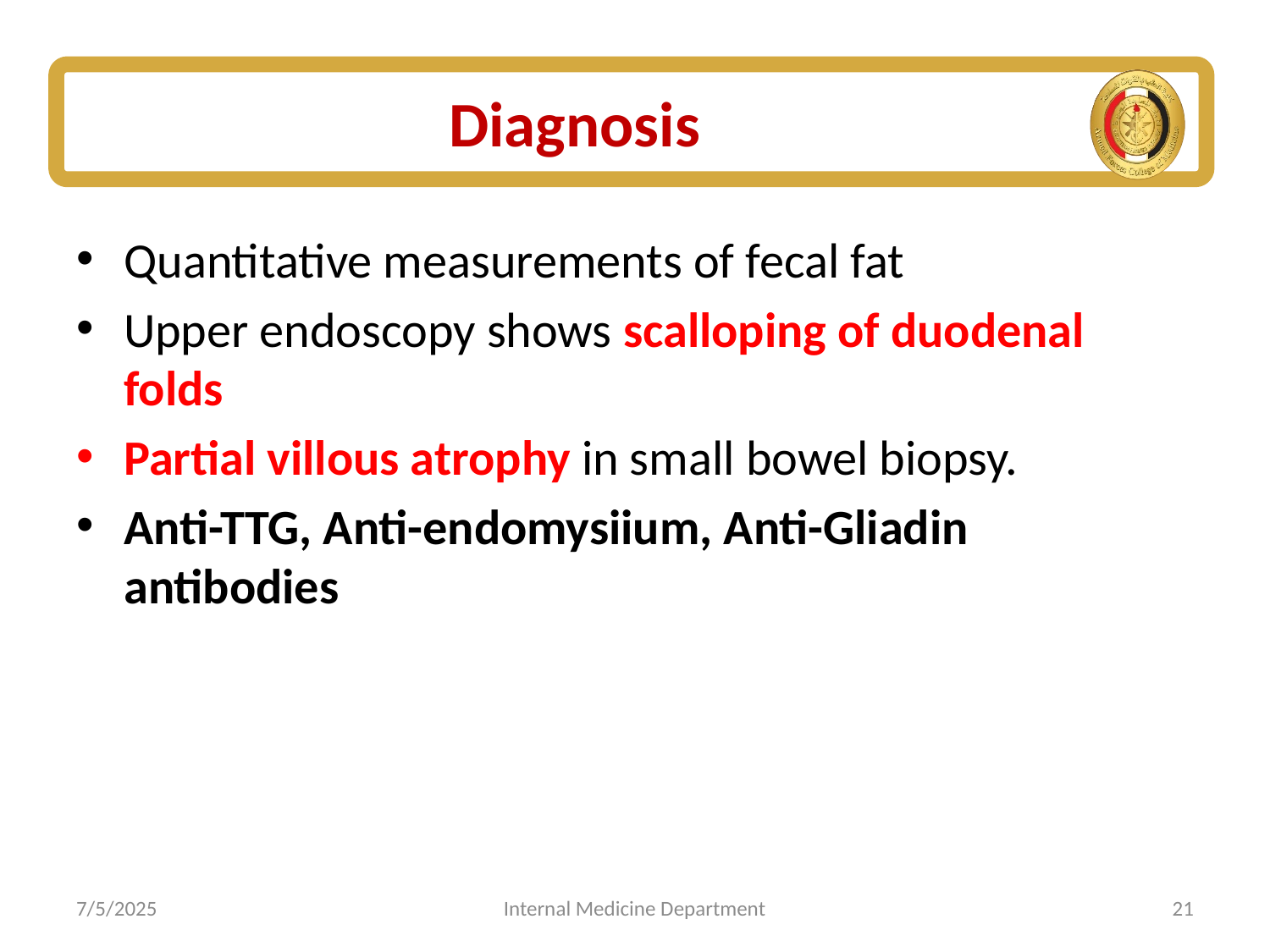

# Diagnosis
Quantitative measurements of fecal fat
Upper endoscopy shows scalloping of duodenal folds
Partial villous atrophy in small bowel biopsy.
Anti-TTG, Anti-endomysiium, Anti-Gliadin antibodies

7/5/2025
Internal Medicine Department
21